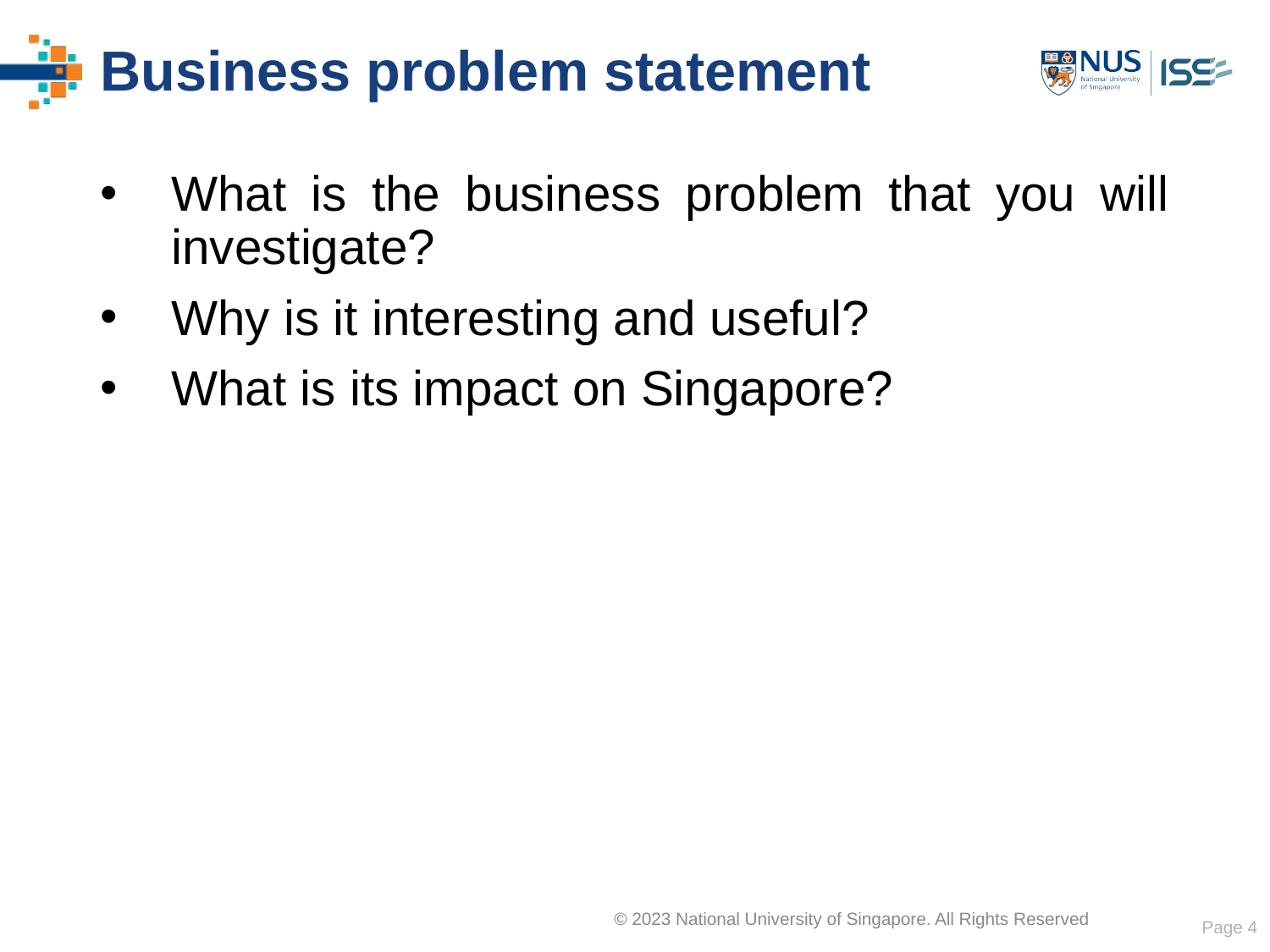

# Business problem statement
What is the business problem that you will investigate?
Why is it interesting and useful?
What is its impact on Singapore?
Page 4